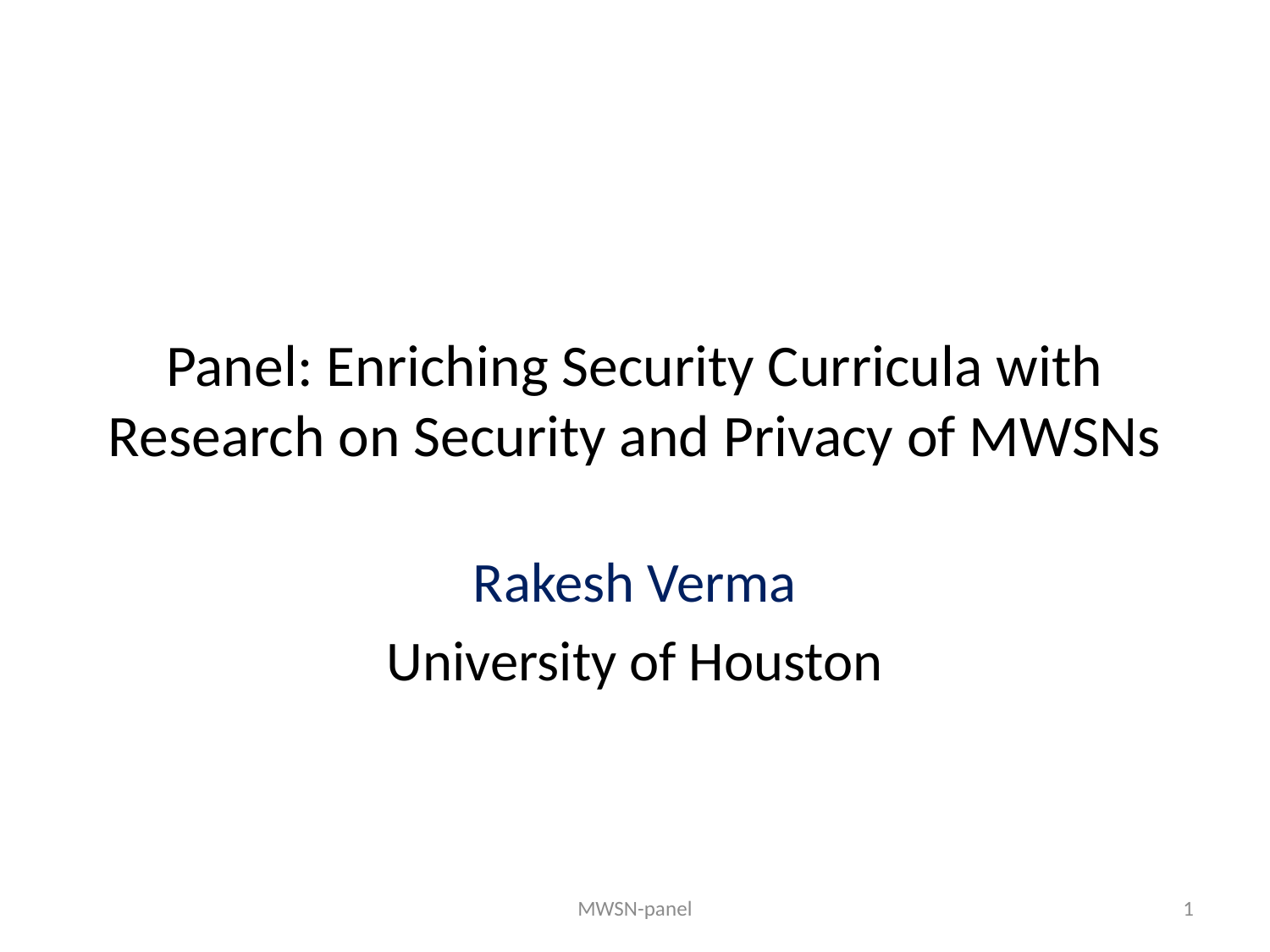

# Panel: Enriching Security Curricula with Research on Security and Privacy of MWSNs
Rakesh Verma
University of Houston
MWSN-panel
1